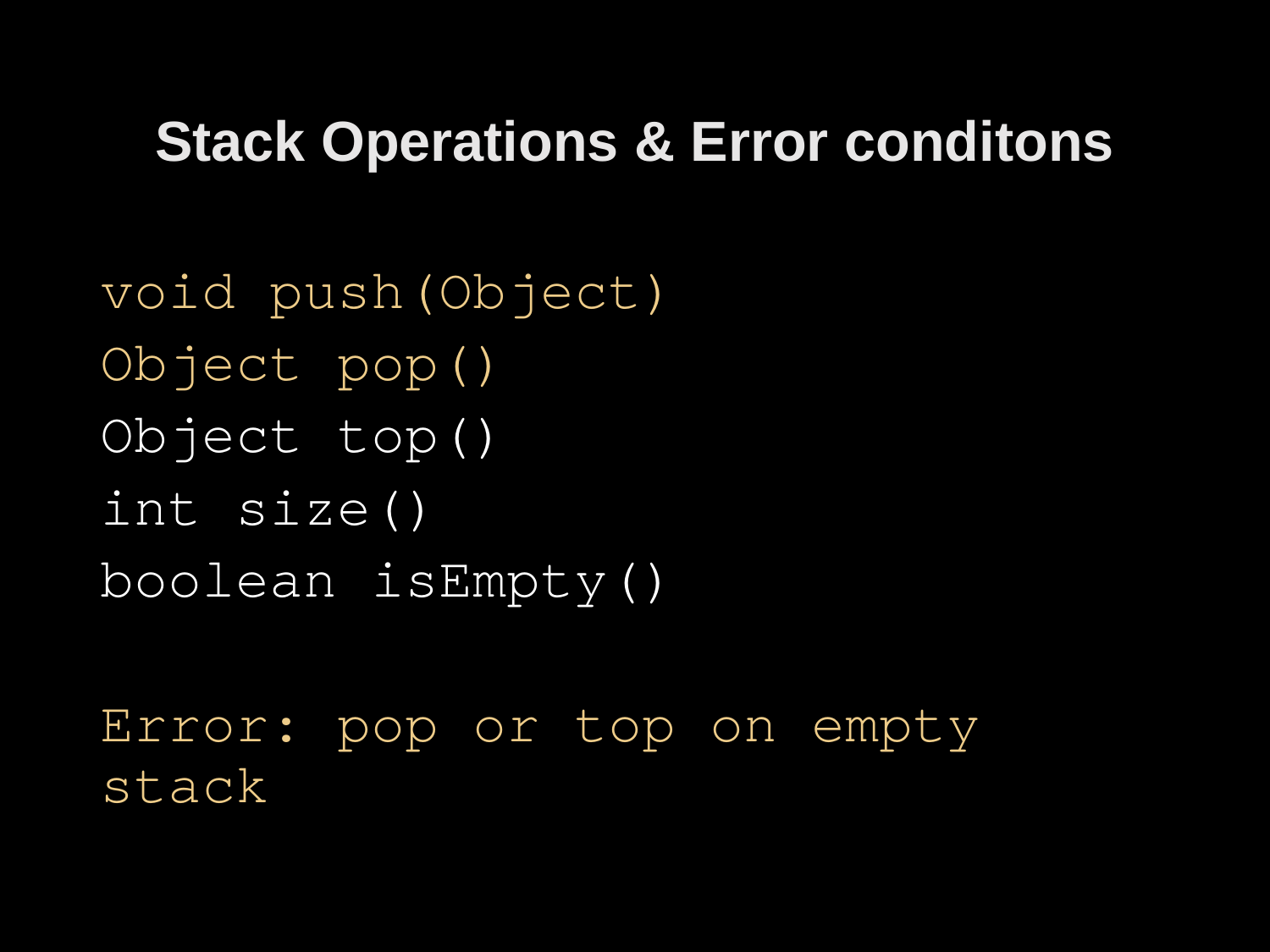

# Stack Operations & Error conditons
void push(Object)
Object pop()
Object top()
int size()
boolean isEmpty()

Error: pop or top on empty stack